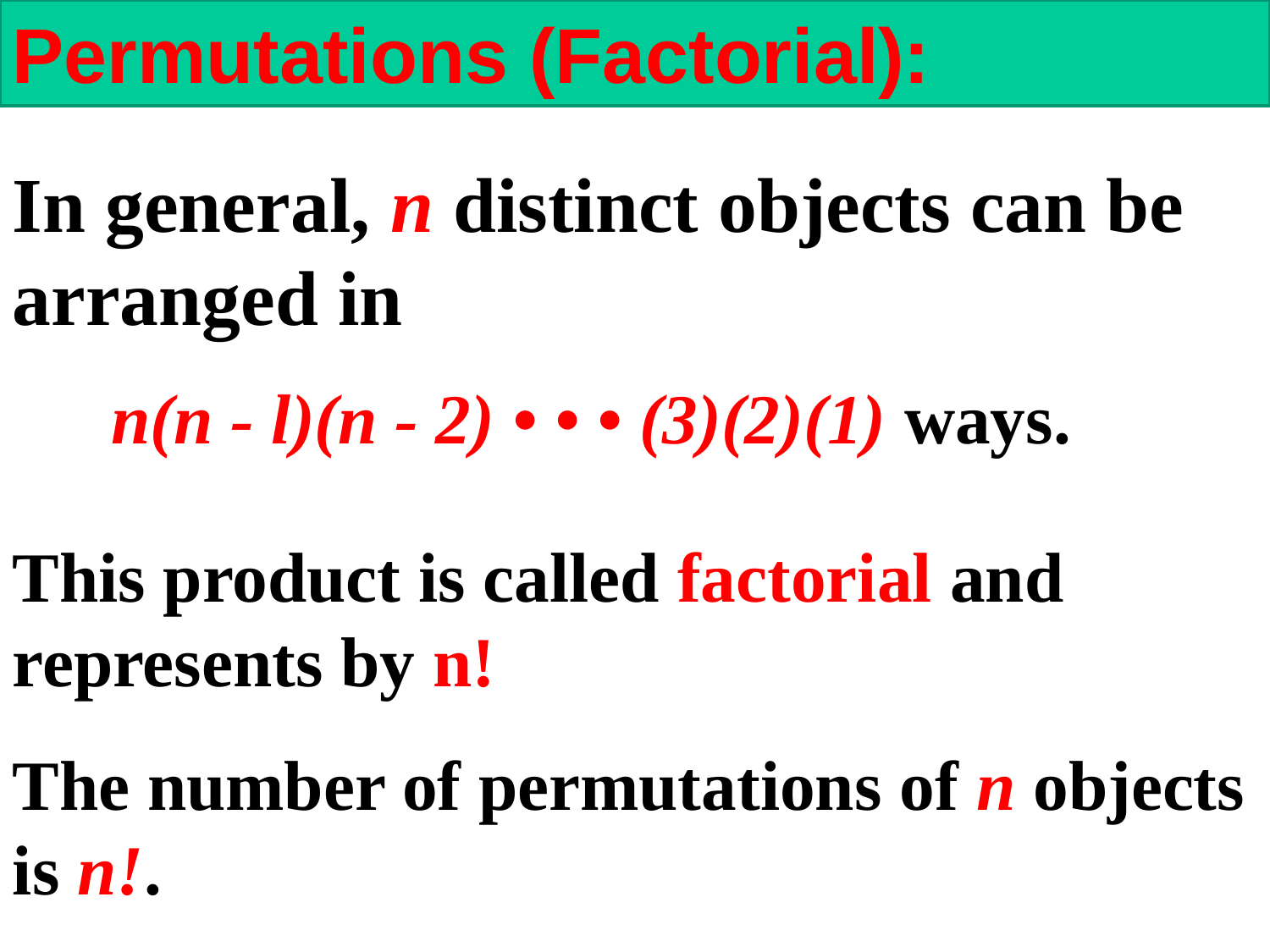

Permutations (Factorial):
In general, n distinct objects can be arranged in
n(n - l)(n - 2) • • • (3)(2)(1) ways.
This product is called factorial and represents by n!
The number of permutations of n objects is n!.